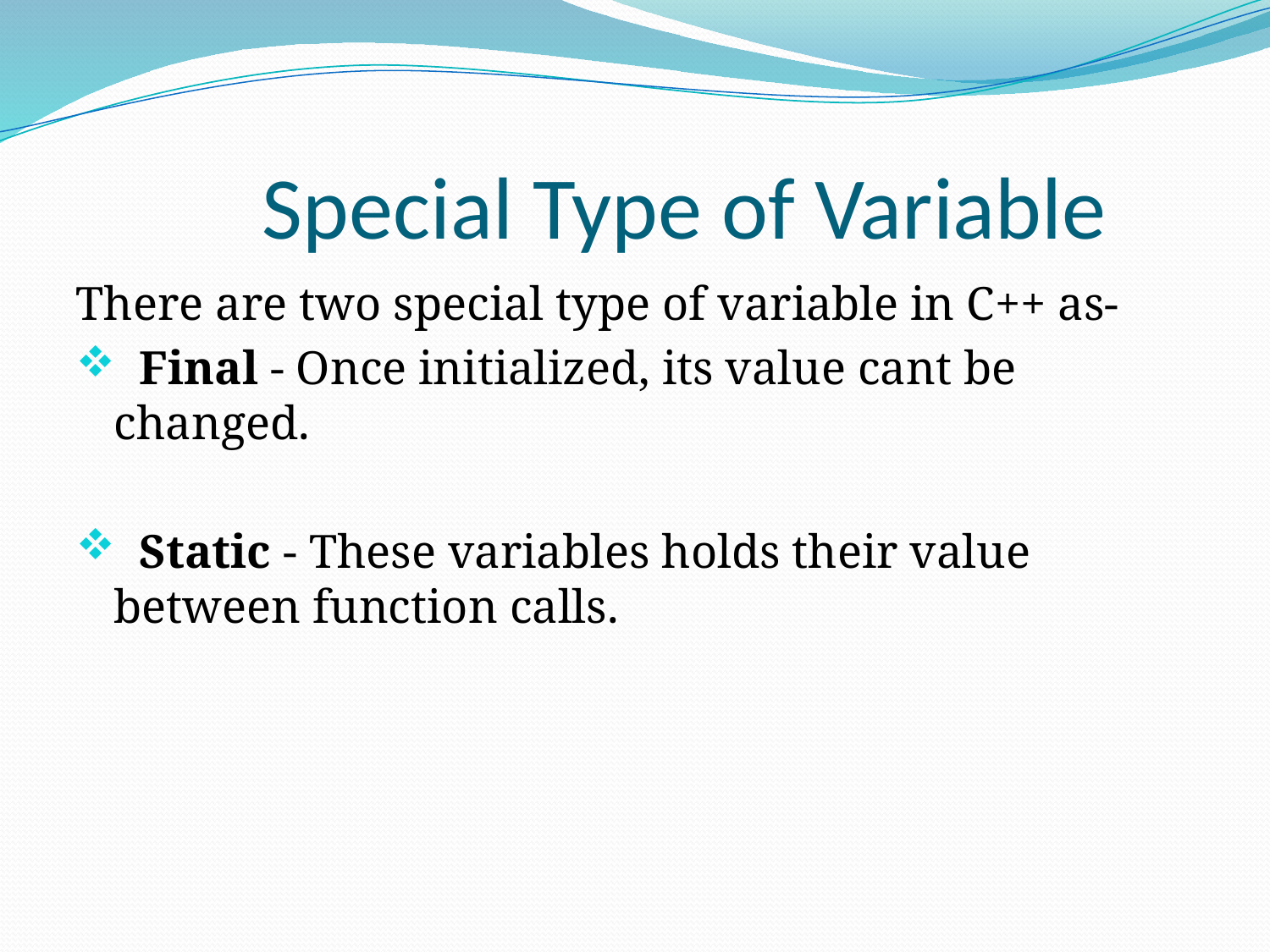

# Special Type of Variable
There are two special type of variable in C++ as-
  Final - Once initialized, its value cant be changed.

  Static - These variables holds their value between function calls.